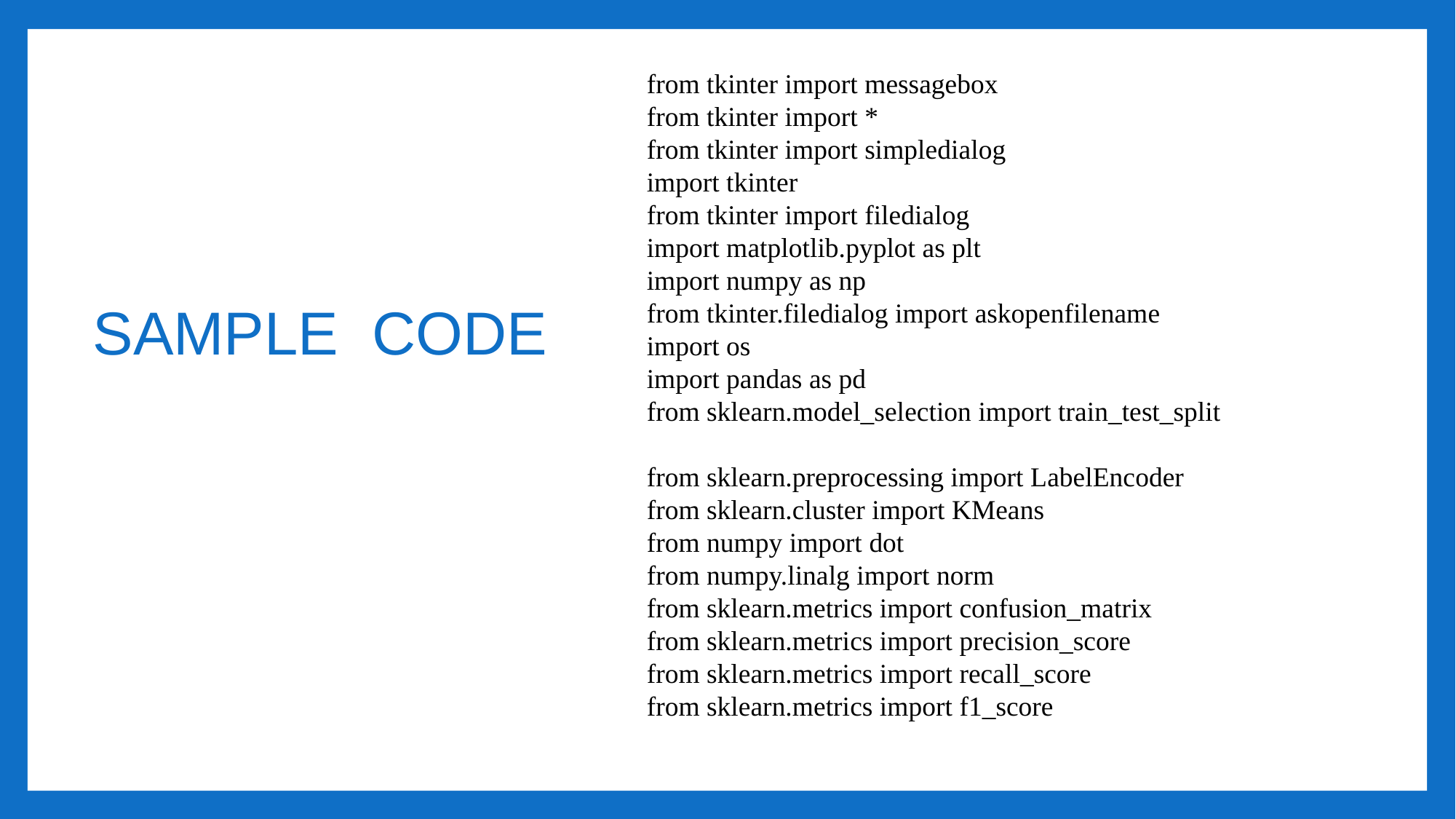

# SAMPLE  CODE
from tkinter import messagebox
from tkinter import *
from tkinter import simpledialog
import tkinter
from tkinter import filedialog
import matplotlib.pyplot as plt
import numpy as np
from tkinter.filedialog import askopenfilename
import os
import pandas as pd
from sklearn.model_selection import train_test_split

from sklearn.preprocessing import LabelEncoder
from sklearn.cluster import KMeans
from numpy import dot
from numpy.linalg import norm
from sklearn.metrics import confusion_matrix
from sklearn.metrics import precision_score
from sklearn.metrics import recall_score
from sklearn.metrics import f1_score